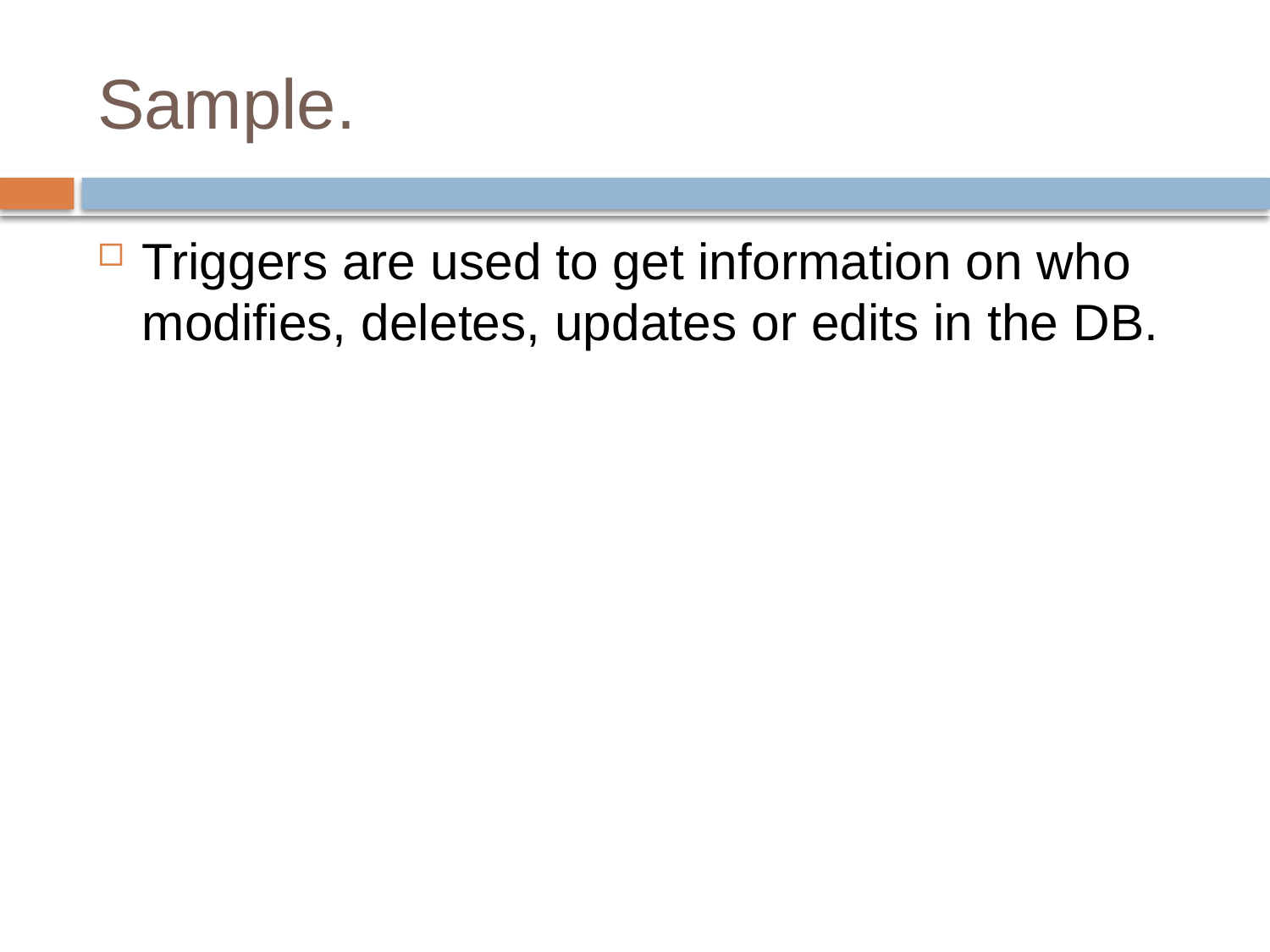

# Sample.
Triggers are used to get information on who modifies, deletes, updates or edits in the DB.